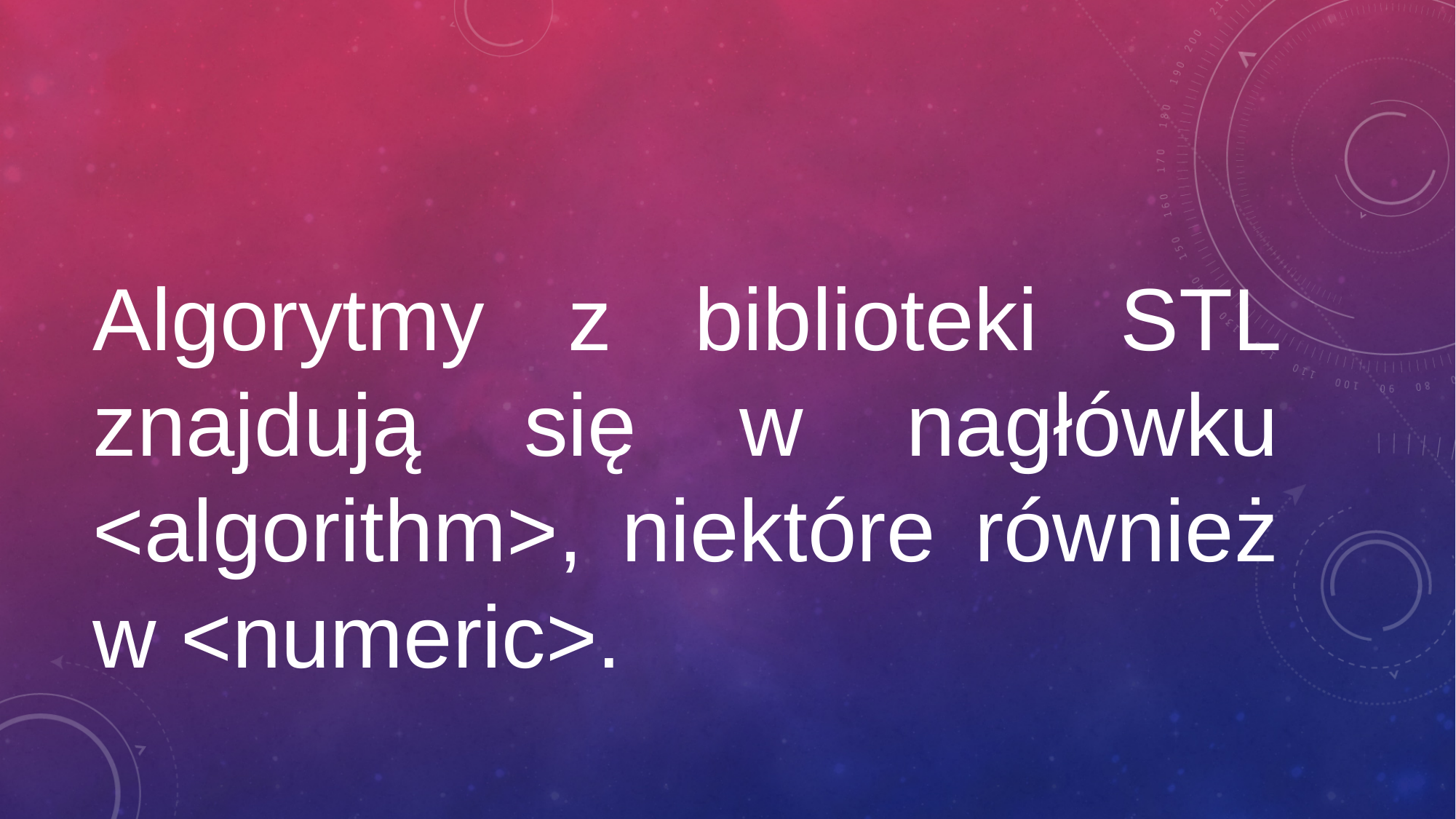

#
Algorytmy z biblioteki STL znajdują się w nagłówku <algorithm>, niektóre również w <numeric>.